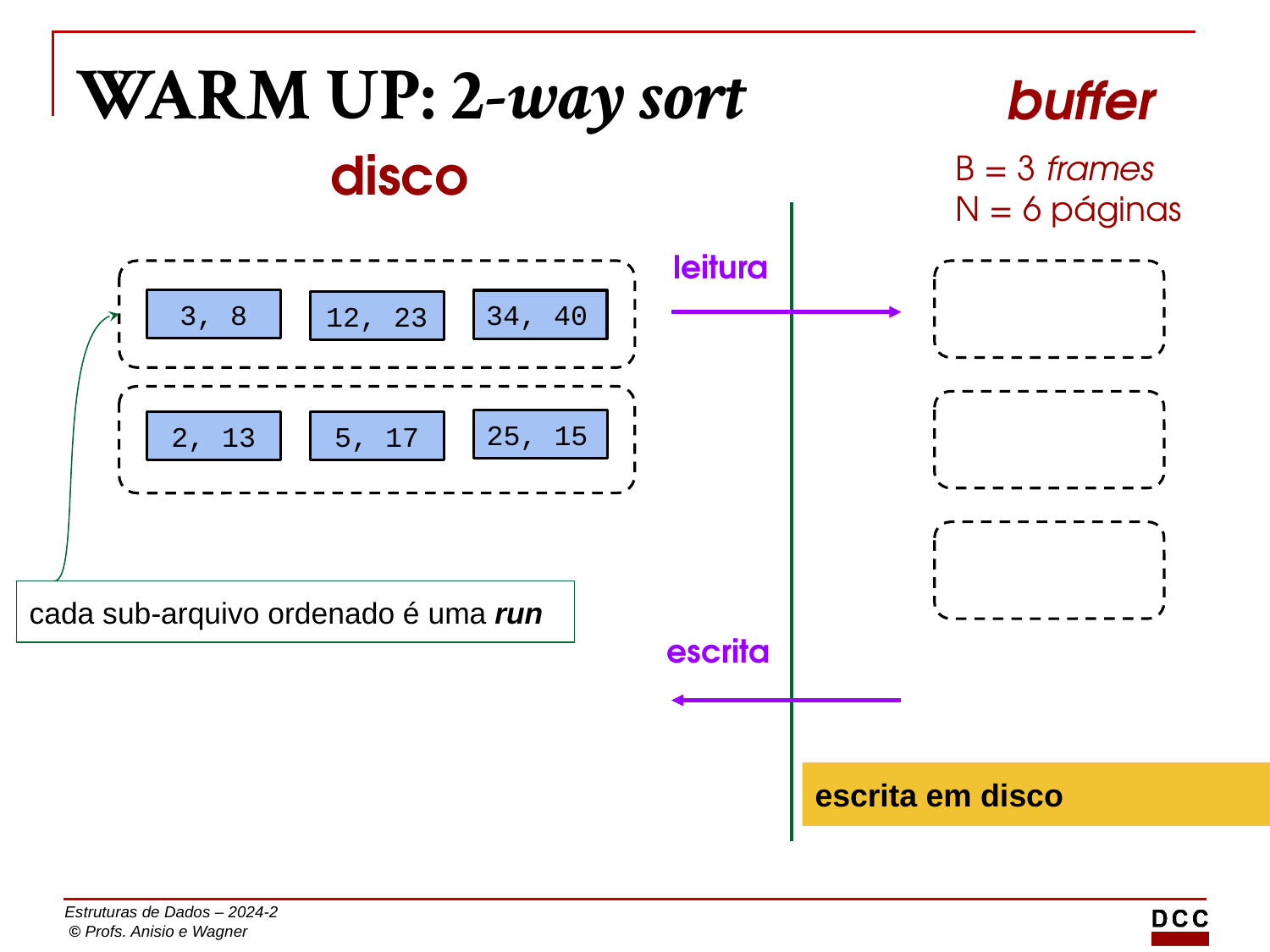

# WARM UP: 2-way sort
buffer
disco
B = 3 frames
N = 6 páginas
leitura

3, 8
34, 40
12, 23

25, 15
2, 13
5, 17

cada sub-arquivo ordenado é uma run
escrita
escrita em disco